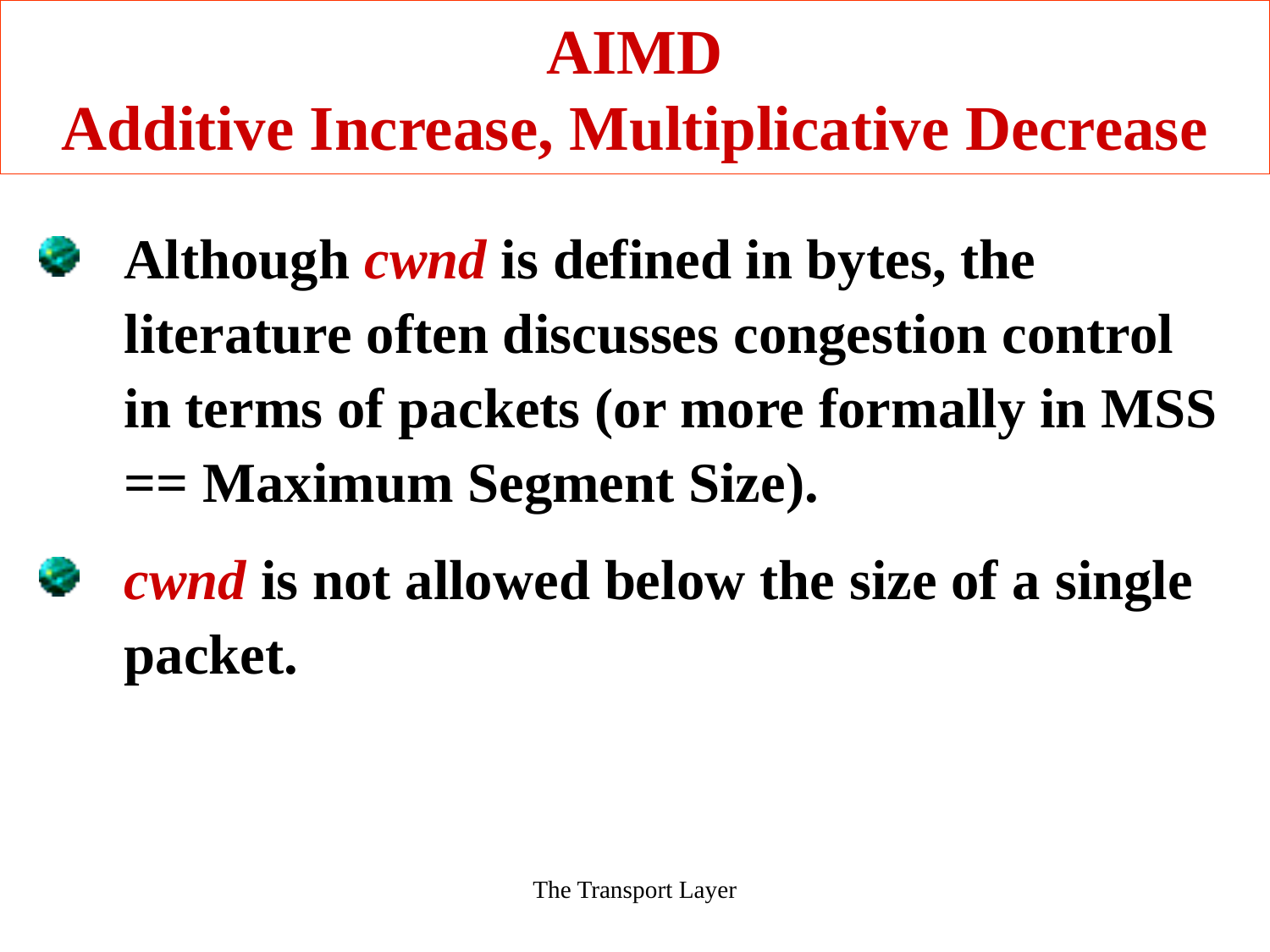

The Transport Layer
59
# AIMD Additive Increase, Multiplicative Decrease
Although cwnd is defined in bytes, the literature often discusses congestion control in terms of packets (or more formally in MSS == Maximum Segment Size).
cwnd is not allowed below the size of a single packet.